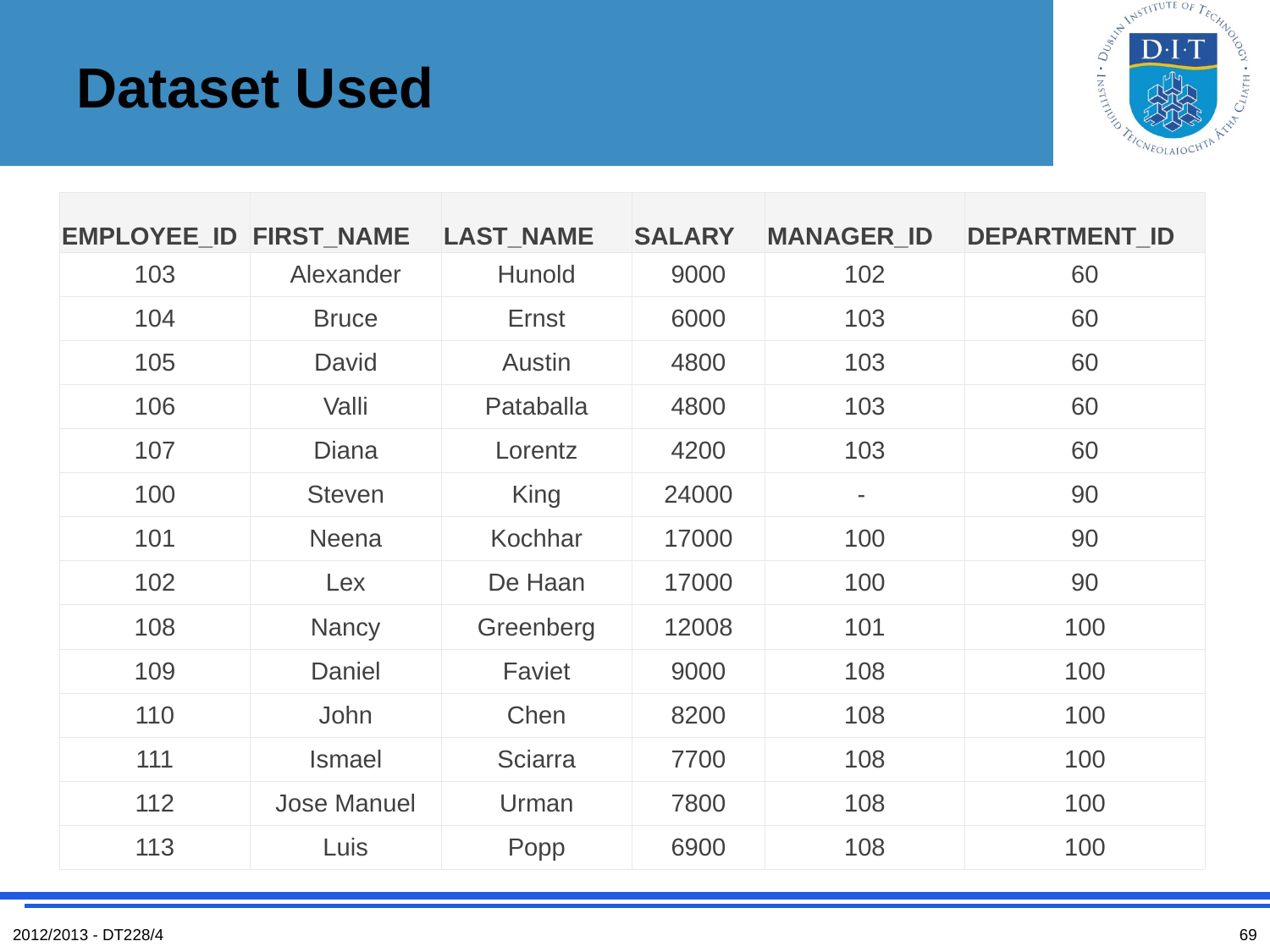

# Dataset Used
| EMPLOYEE\_ID | FIRST\_NAME | LAST\_NAME | SALARY | MANAGER\_ID | DEPARTMENT\_ID |
| --- | --- | --- | --- | --- | --- |
| 103 | Alexander | Hunold | 9000 | 102 | 60 |
| 104 | Bruce | Ernst | 6000 | 103 | 60 |
| 105 | David | Austin | 4800 | 103 | 60 |
| 106 | Valli | Pataballa | 4800 | 103 | 60 |
| 107 | Diana | Lorentz | 4200 | 103 | 60 |
| 100 | Steven | King | 24000 | - | 90 |
| 101 | Neena | Kochhar | 17000 | 100 | 90 |
| 102 | Lex | De Haan | 17000 | 100 | 90 |
| 108 | Nancy | Greenberg | 12008 | 101 | 100 |
| 109 | Daniel | Faviet | 9000 | 108 | 100 |
| 110 | John | Chen | 8200 | 108 | 100 |
| 111 | Ismael | Sciarra | 7700 | 108 | 100 |
| 112 | Jose Manuel | Urman | 7800 | 108 | 100 |
| 113 | Luis | Popp | 6900 | 108 | 100 |
2012/2013 - DT228/4
69